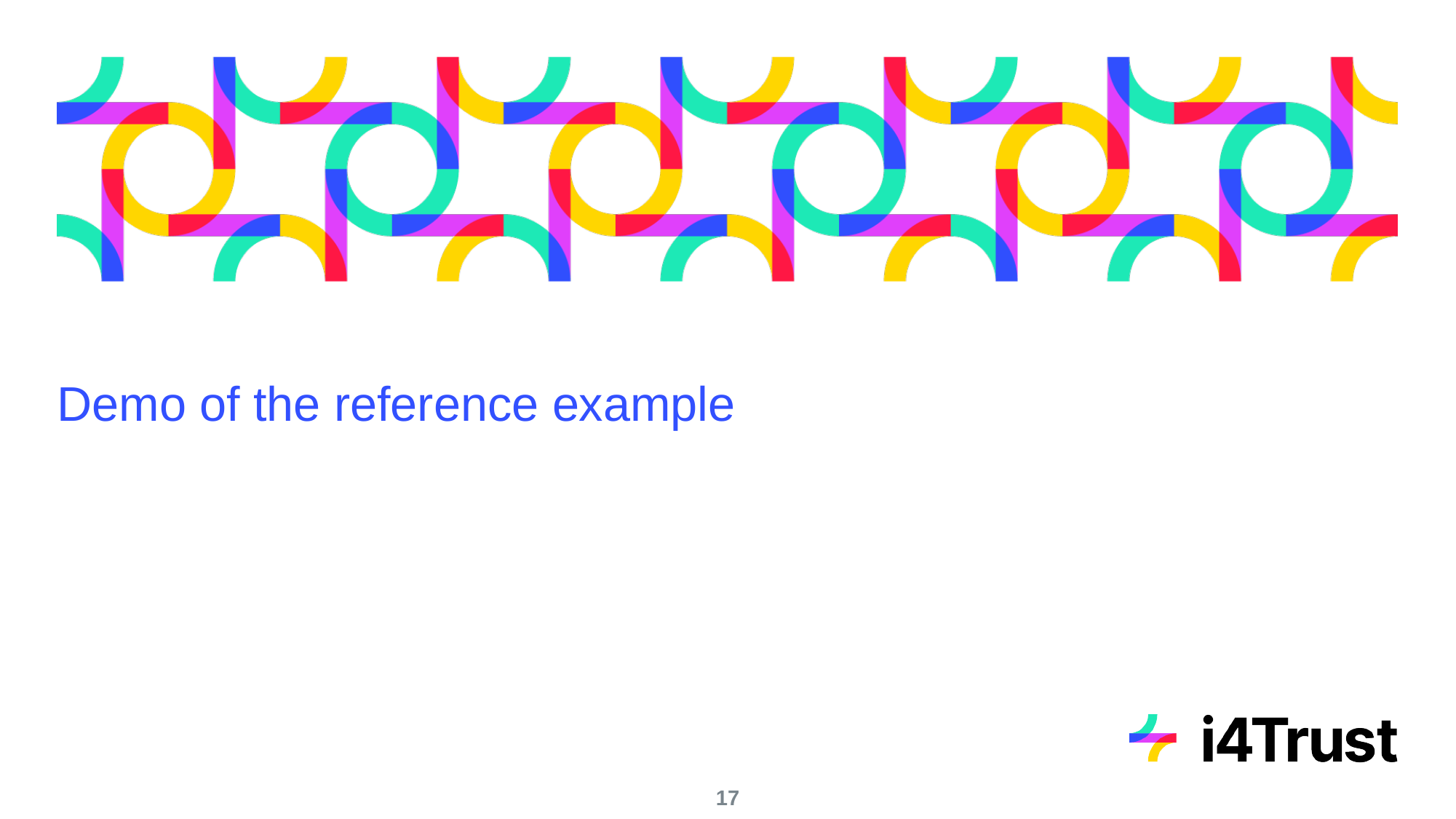

# Demo of the reference example
17